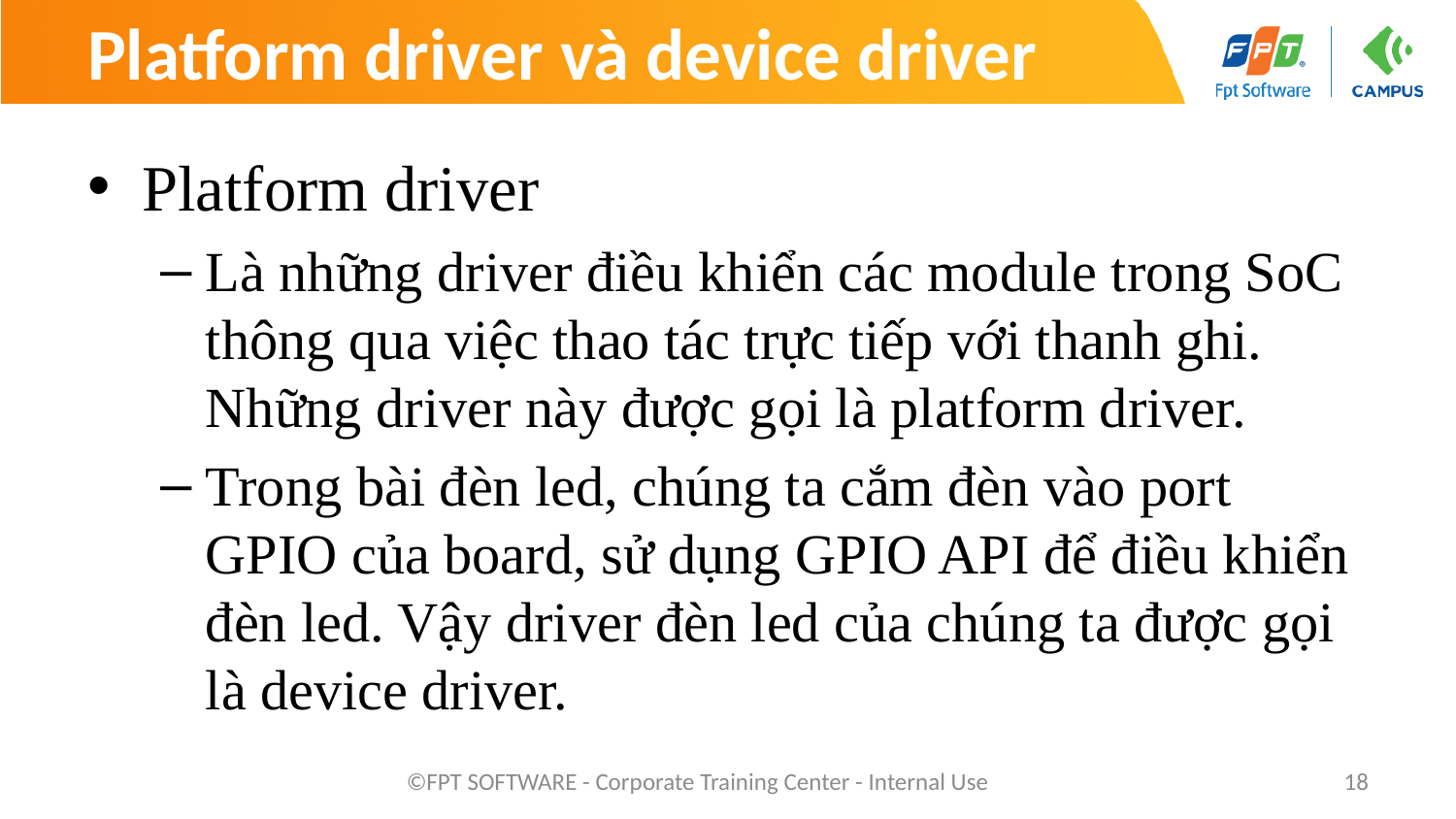

# Platform driver và device driver
Platform driver
Là những driver điều khiển các module trong SoC thông qua việc thao tác trực tiếp với thanh ghi. Những driver này được gọi là platform driver.
Trong bài đèn led, chúng ta cắm đèn vào port GPIO của board, sử dụng GPIO API để điều khiển đèn led. Vậy driver đèn led của chúng ta được gọi là device driver.
©FPT SOFTWARE - Corporate Training Center - Internal Use
18